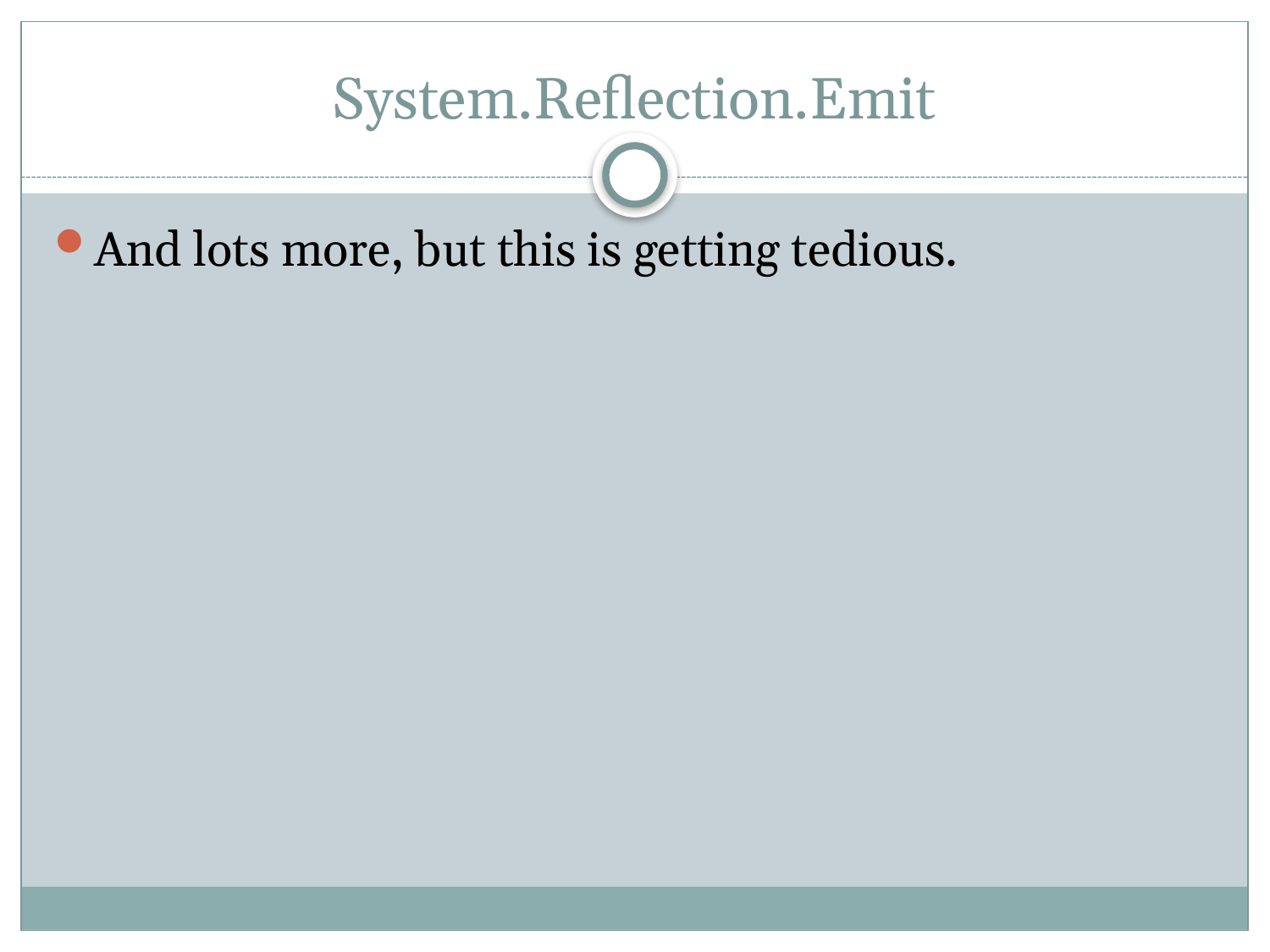

# System.Reflection.Emit
And lots more, but this is getting tedious.